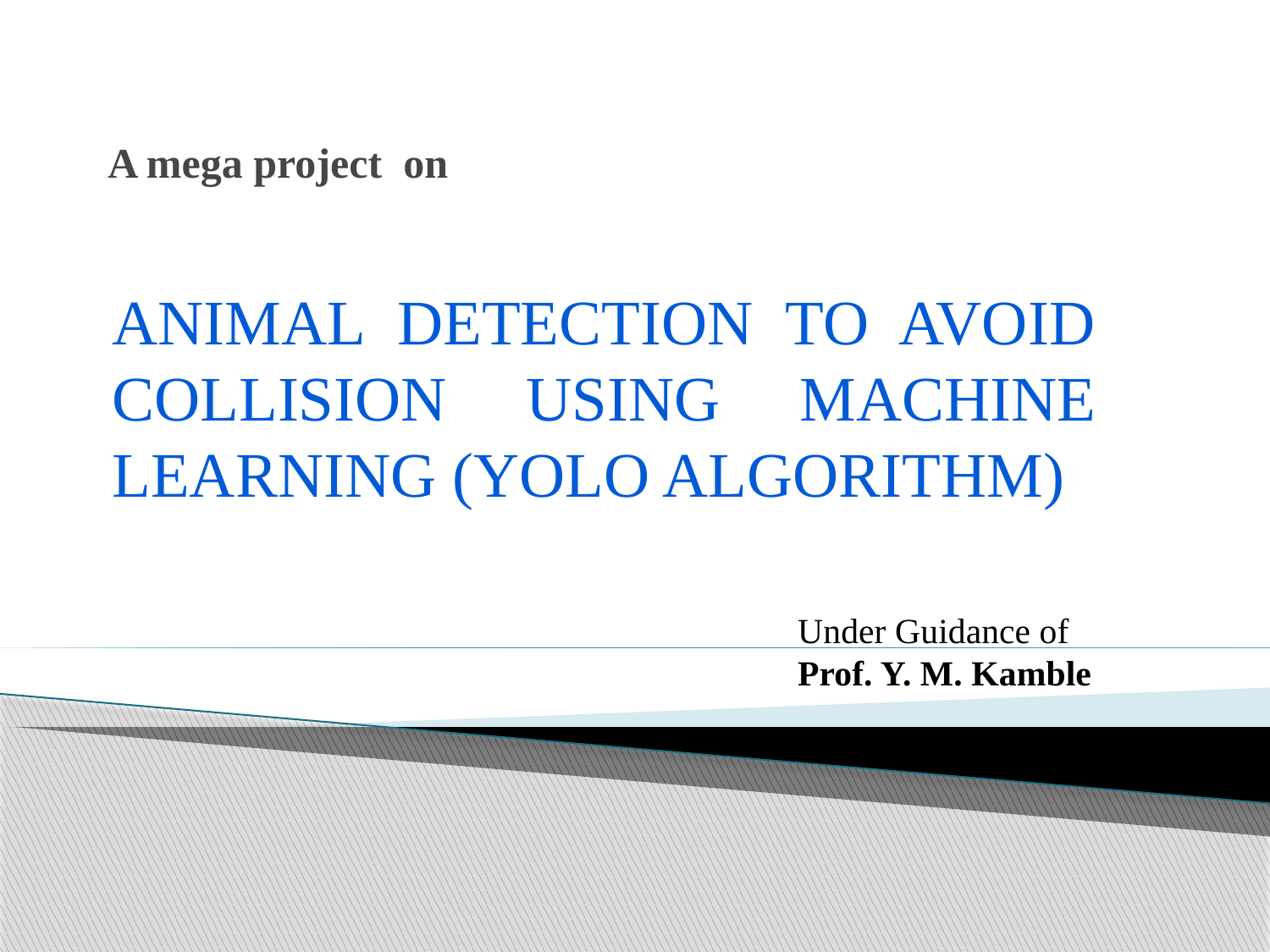

# A mega project  on
Animal Detection To Avoid Collision Using Machine Learning (YOLO algorithm)

Under Guidance of
Prof. Y. M. Kamble